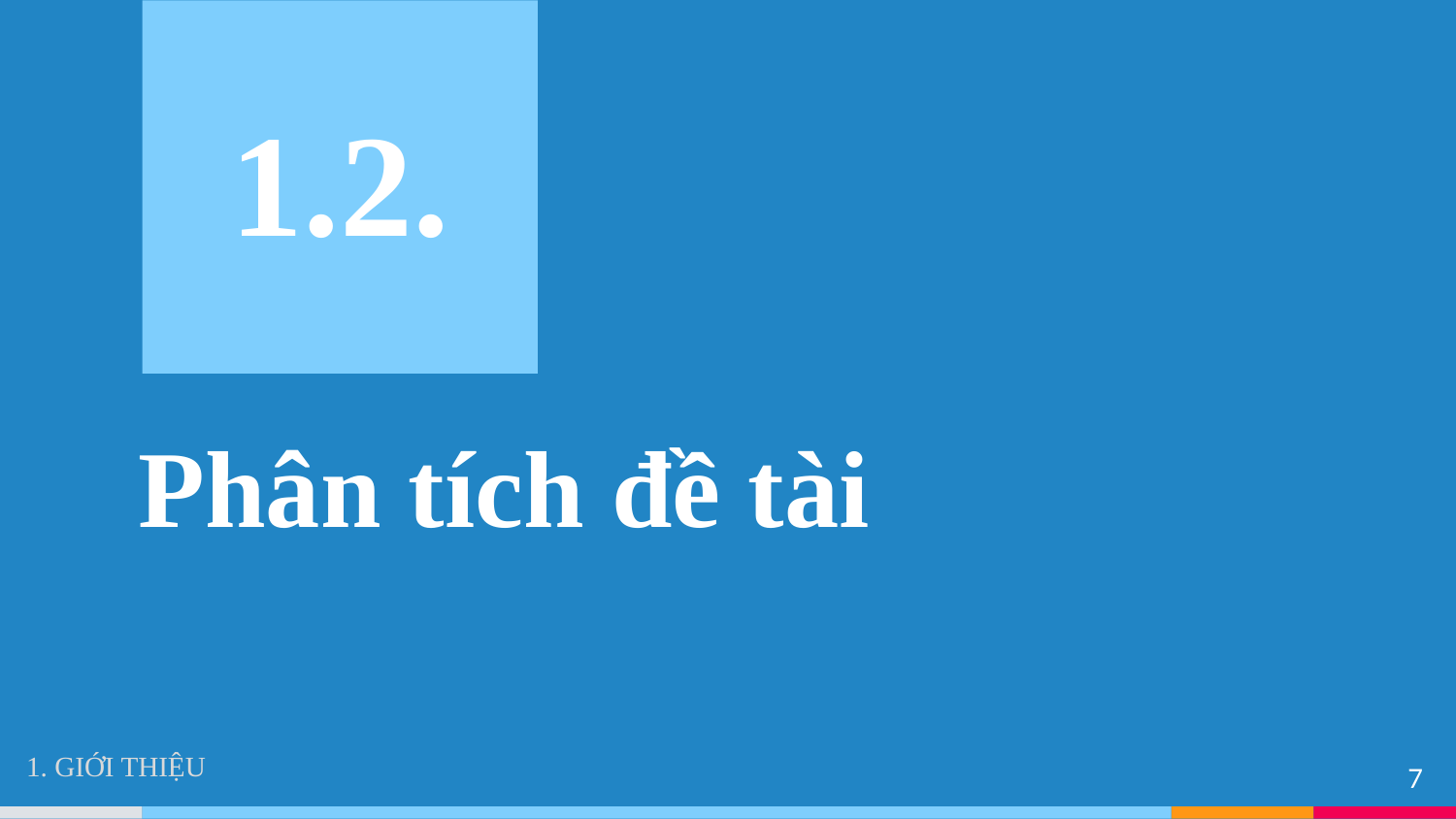

1.2.
Phân tích đề tài
1. GIỚI THIỆU
7